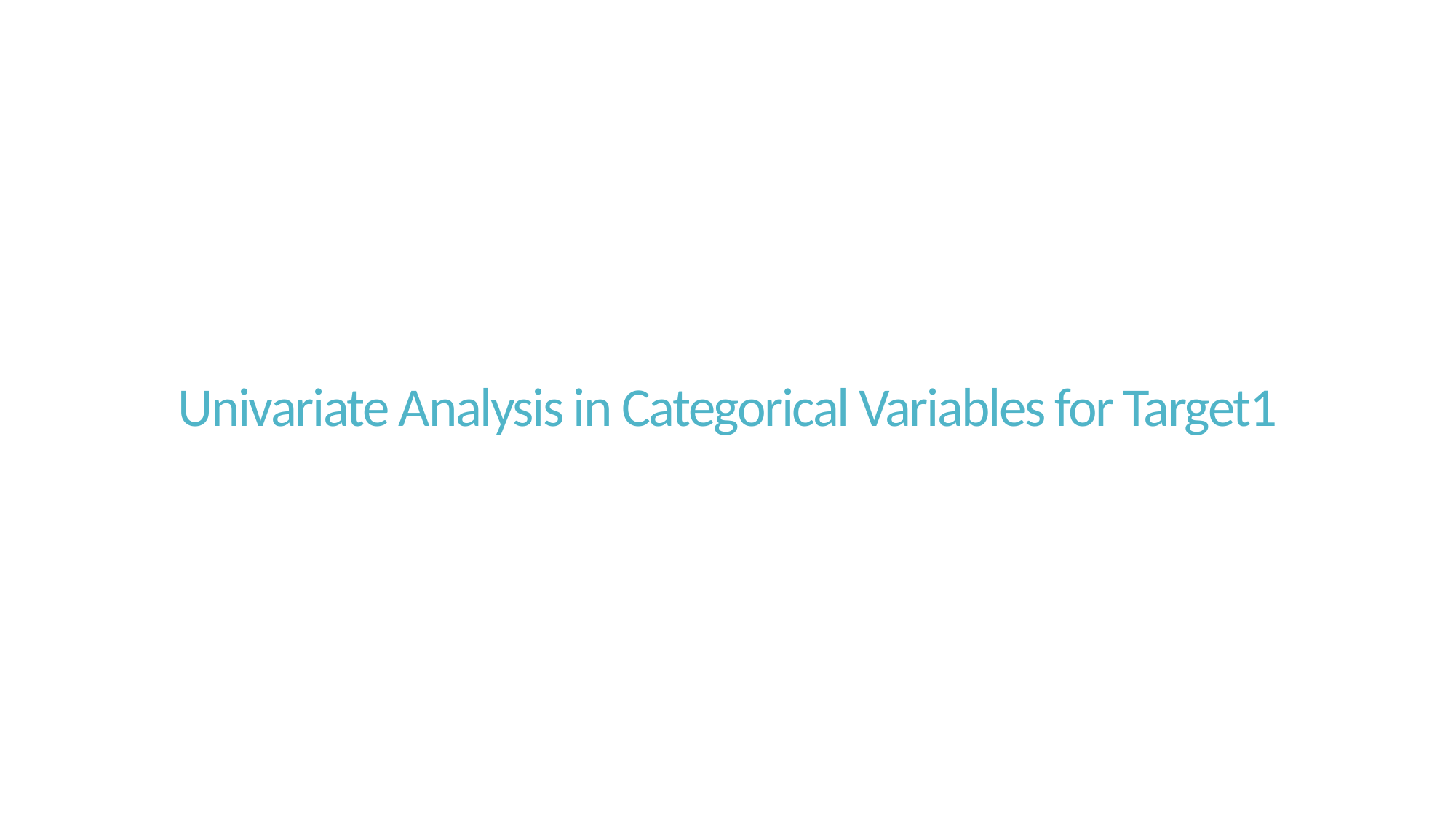

# Univariate Analysis in Categorical Variables for Target1